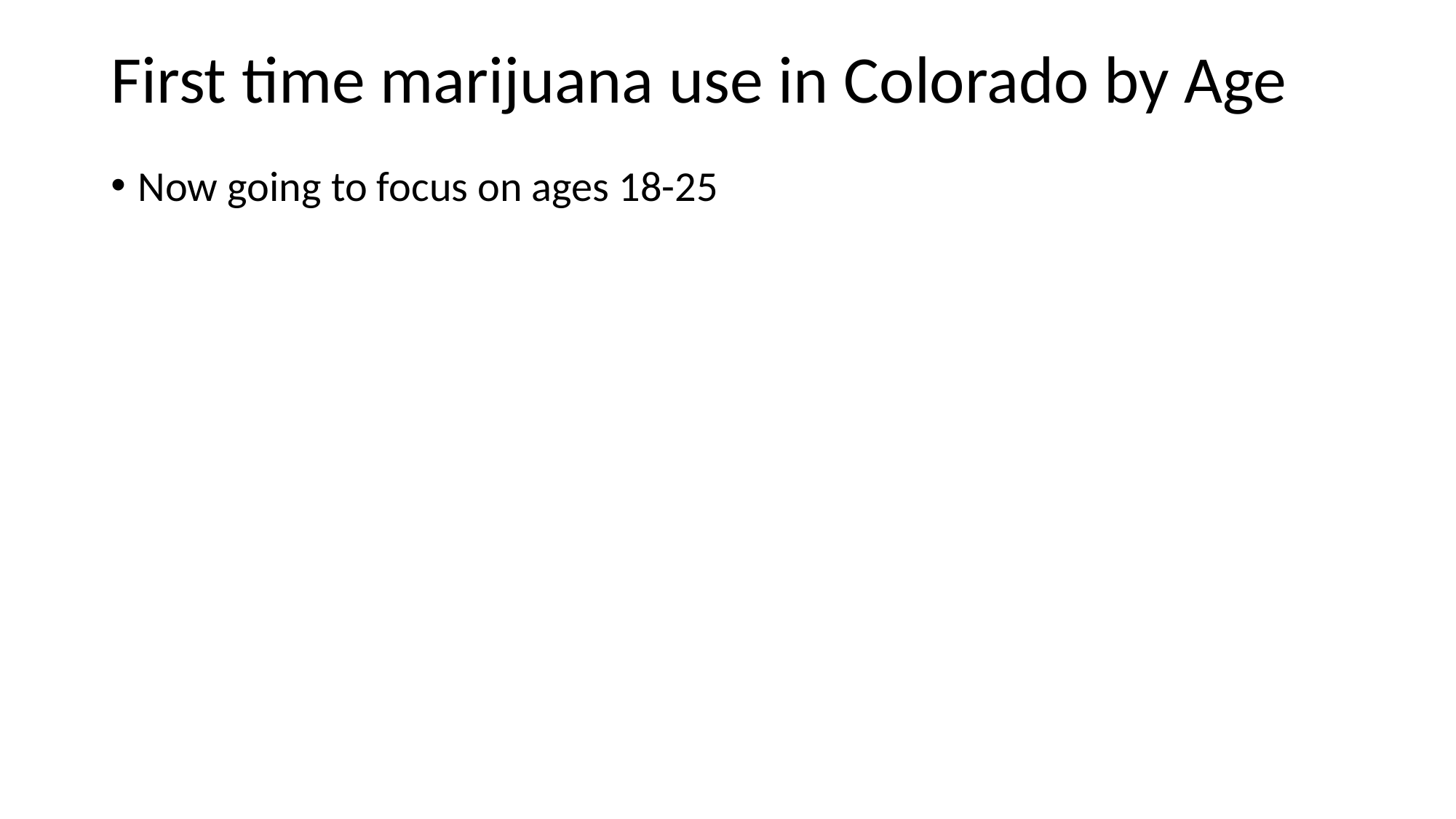

# First time marijuana use in Colorado by Age
Now going to focus on ages 18-25